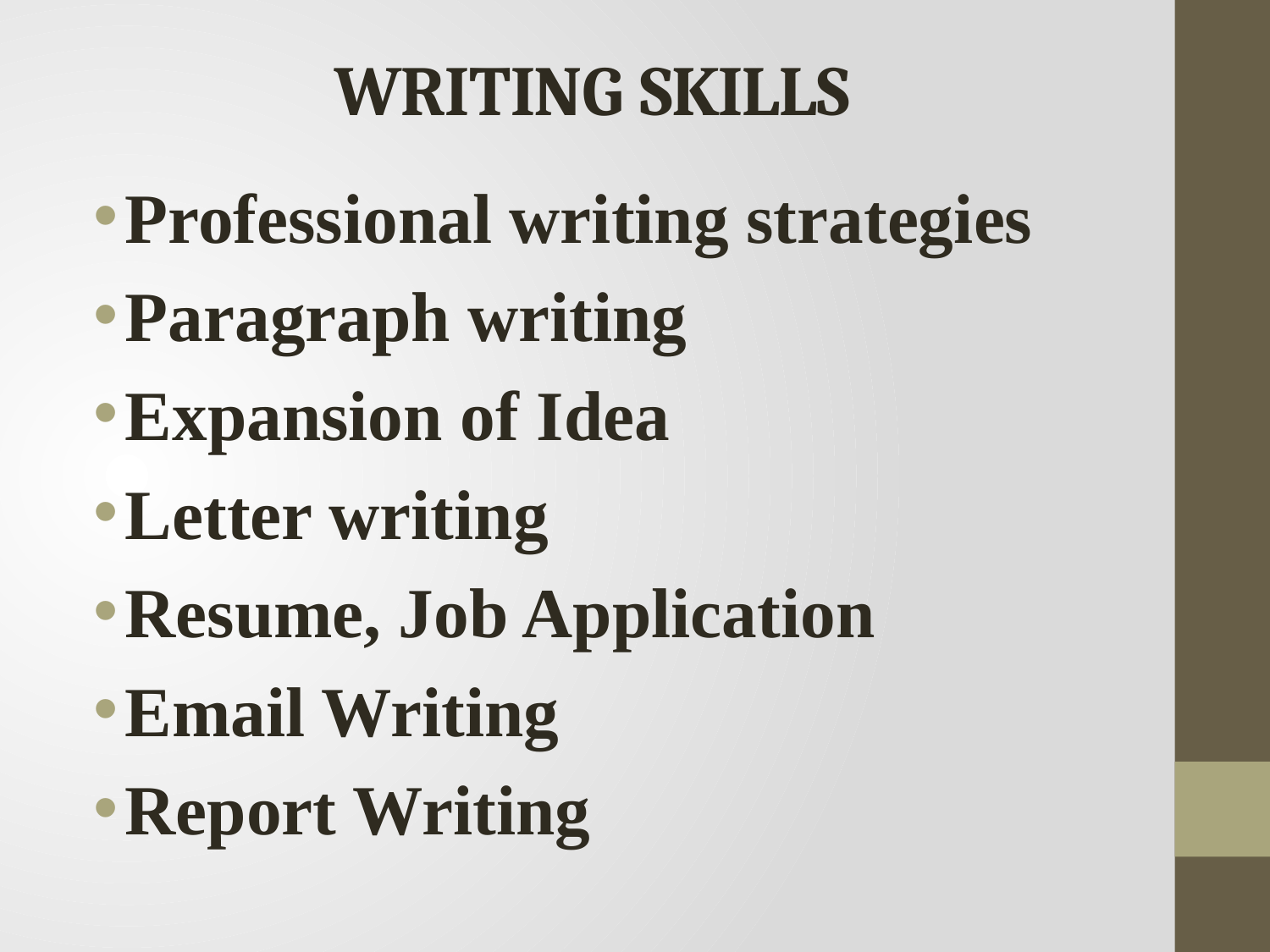

# WRITING SKILLS
Professional writing strategies
Paragraph writing
Expansion of Idea
Letter writing
Resume, Job Application
Email Writing
Report Writing